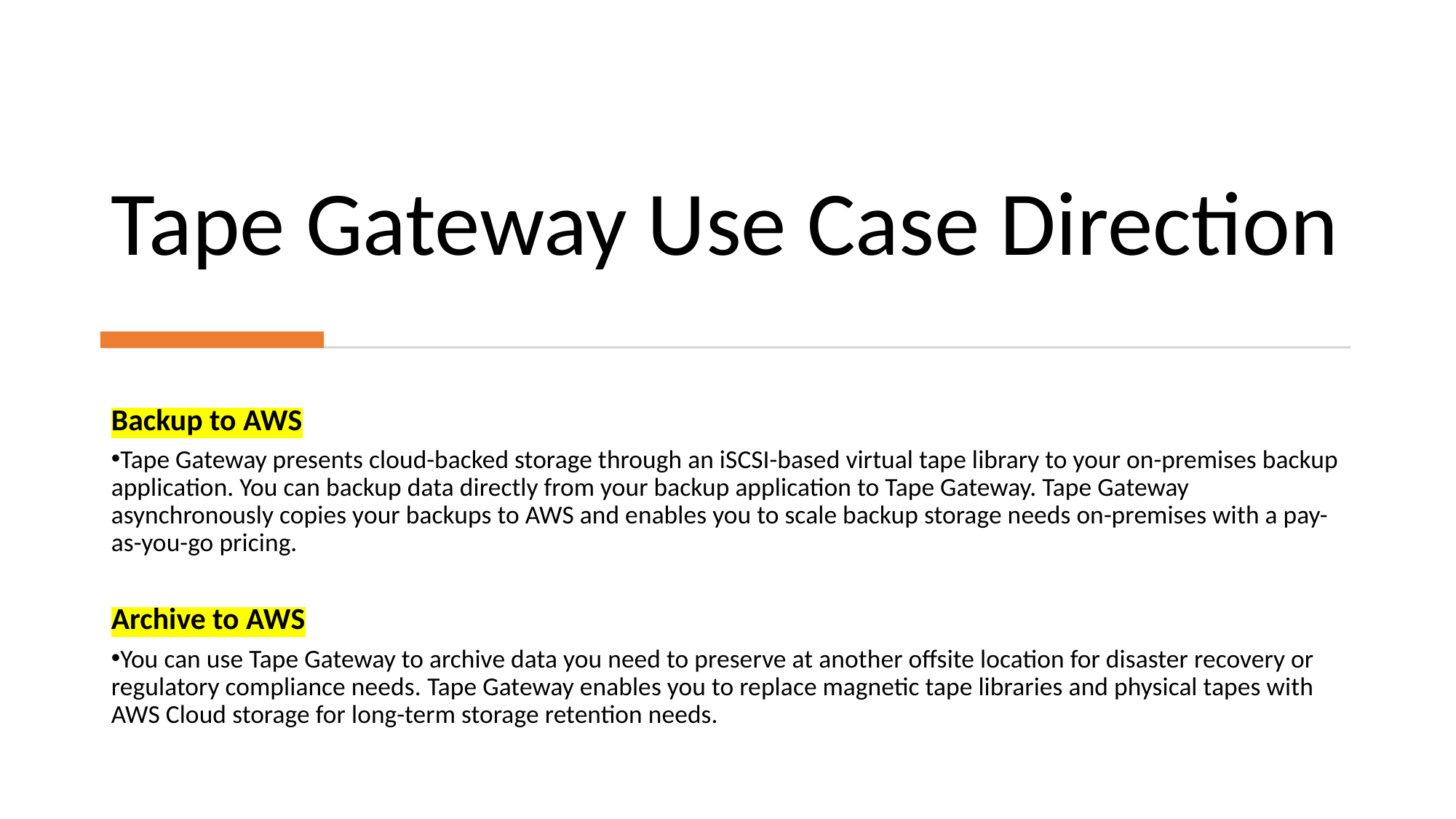

# Tape Gateway Use Case Direction

Backup to AWS
Tape Gateway presents cloud-backed storage through an iSCSI-based virtual tape library to your on-premises backup application. You can backup data directly from your backup application to Tape Gateway. Tape Gateway asynchronously copies your backups to AWS and enables you to scale backup storage needs on-premises with a pay-as-you-go pricing.

Archive to AWS
You can use Tape Gateway to archive data you need to preserve at another offsite location for disaster recovery or regulatory compliance needs. Tape Gateway enables you to replace magnetic tape libraries and physical tapes with AWS Cloud storage for long-term storage retention needs.